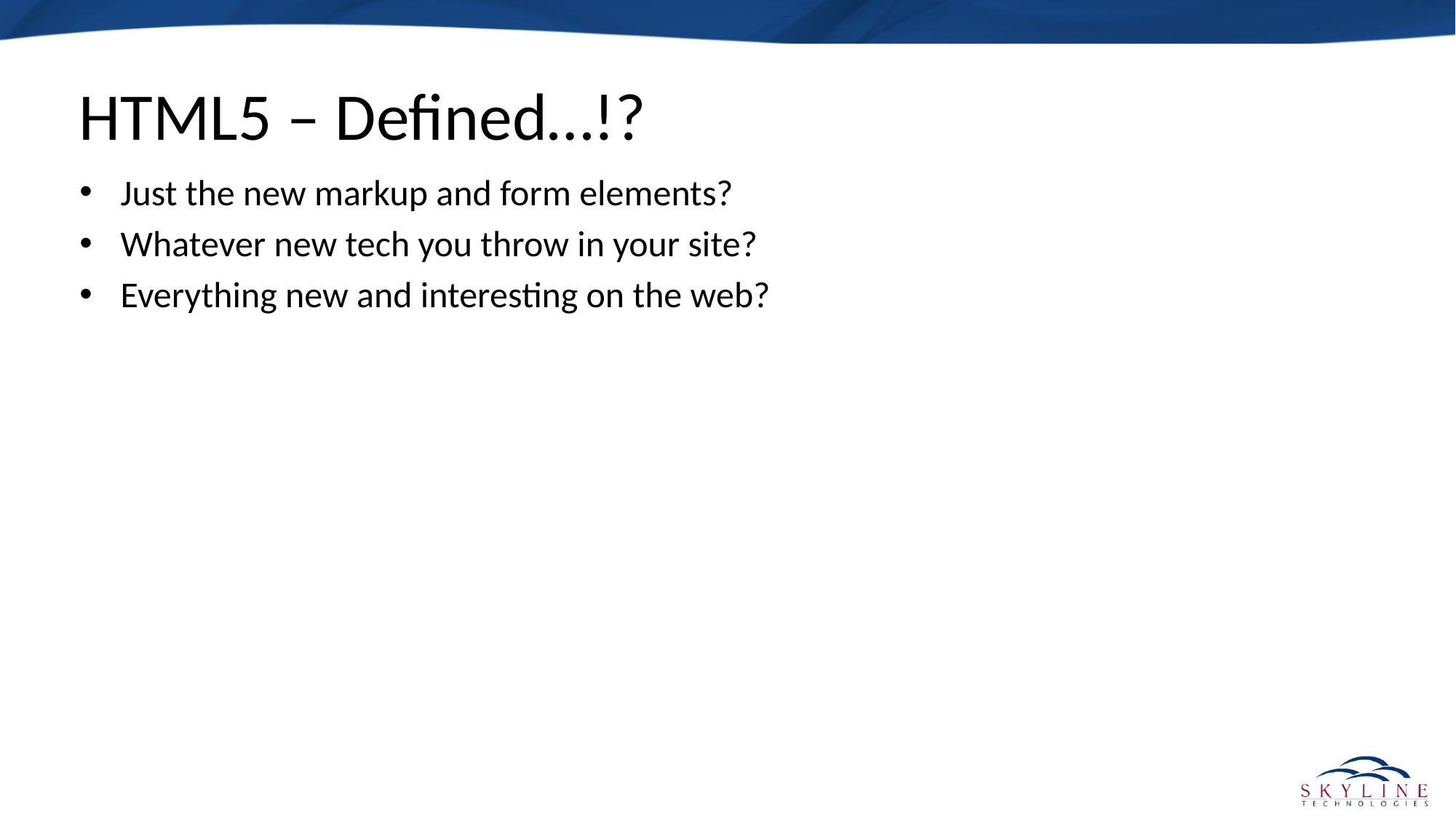

# HTML5 – Defined…!?
Just the new markup and form elements?
Whatever new tech you throw in your site?
Everything new and interesting on the web?